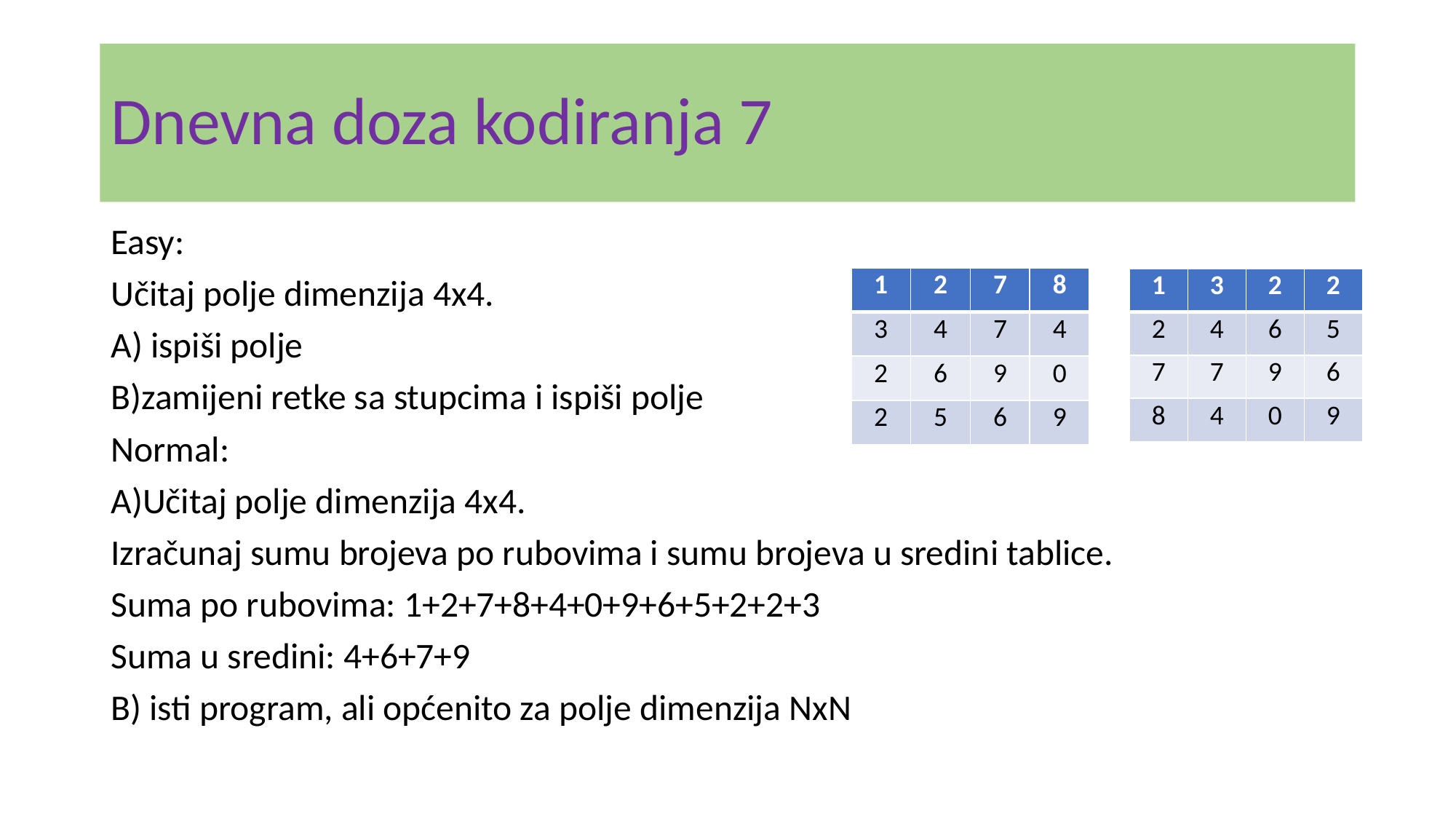

# Dnevna doza kodiranja 7
Easy:
Učitaj polje dimenzija 4x4.
A) ispiši polje
B)zamijeni retke sa stupcima i ispiši polje
Normal:
A)Učitaj polje dimenzija 4x4.
Izračunaj sumu brojeva po rubovima i sumu brojeva u sredini tablice.
Suma po rubovima: 1+2+7+8+4+0+9+6+5+2+2+3
Suma u sredini: 4+6+7+9
B) isti program, ali općenito za polje dimenzija NxN

| 1 | 2 | 7 | 8 |
| --- | --- | --- | --- |
| 3 | 4 | 7 | 4 |
| 2 | 6 | 9 | 0 |
| 2 | 5 | 6 | 9 |
| ​1 | ​3 | ​2 | ​2 |
| --- | --- | --- | --- |
| ​2 | ​4 | ​6 | ​5 |
| ​7 | ​7 | ​9 | ​6 |
| ​8 | ​4 | ​0 | ​9 |